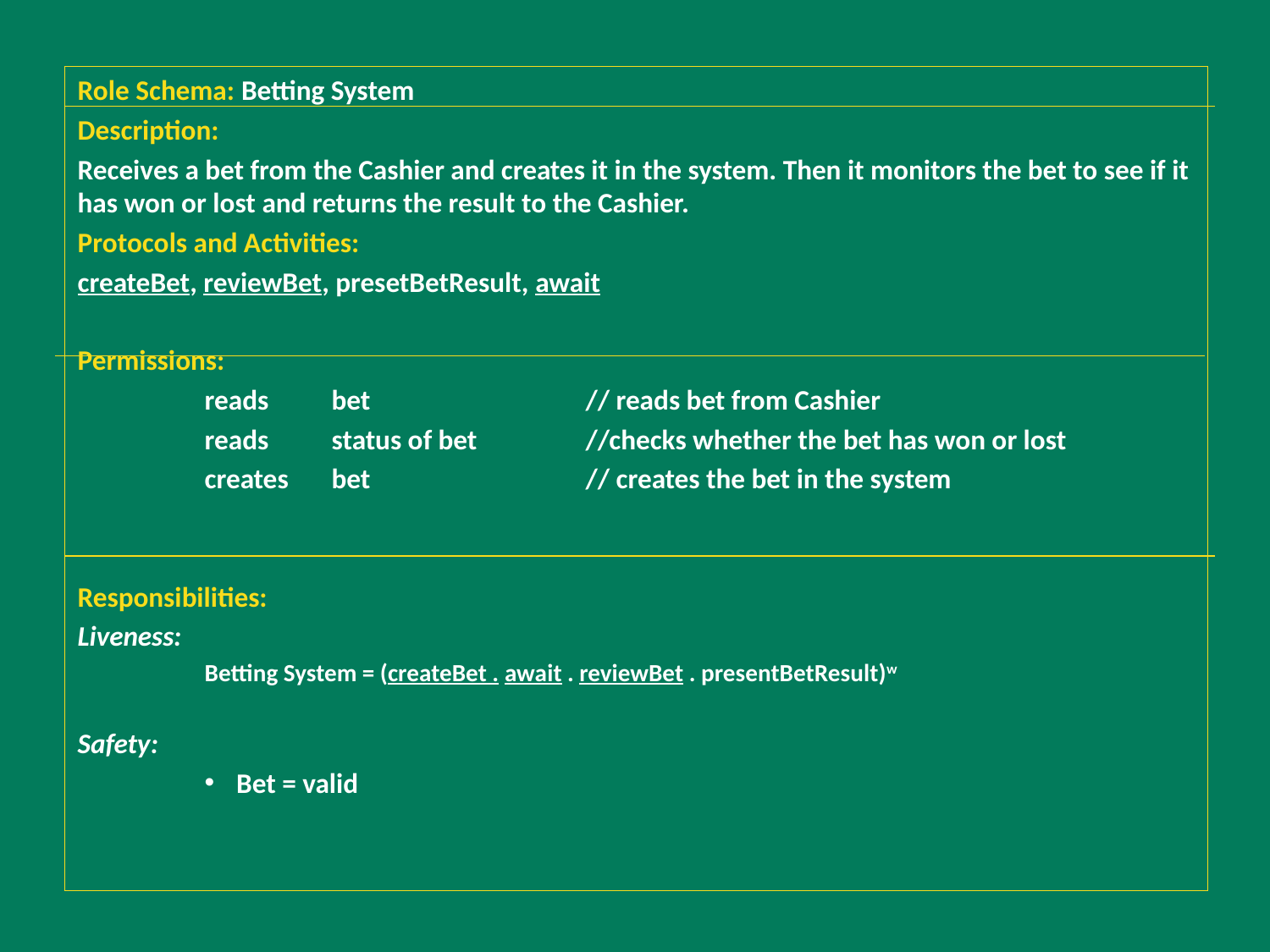

Role Schema: Betting System
Description:
Receives a bet from the Cashier and creates it in the system. Then it monitors the bet to see if it has won or lost and returns the result to the Cashier.
Protocols and Activities:
createBet, reviewBet, presetBetResult, await

Permissions:
	reads	bet		// reads bet from Cashier
	reads	status of bet	//checks whether the bet has won or lost
	creates 	bet 		// creates the bet in the system

Responsibilities:
Liveness:
	Betting System = (createBet . await . reviewBet . presentBetResult)w

Safety:
Bet = valid